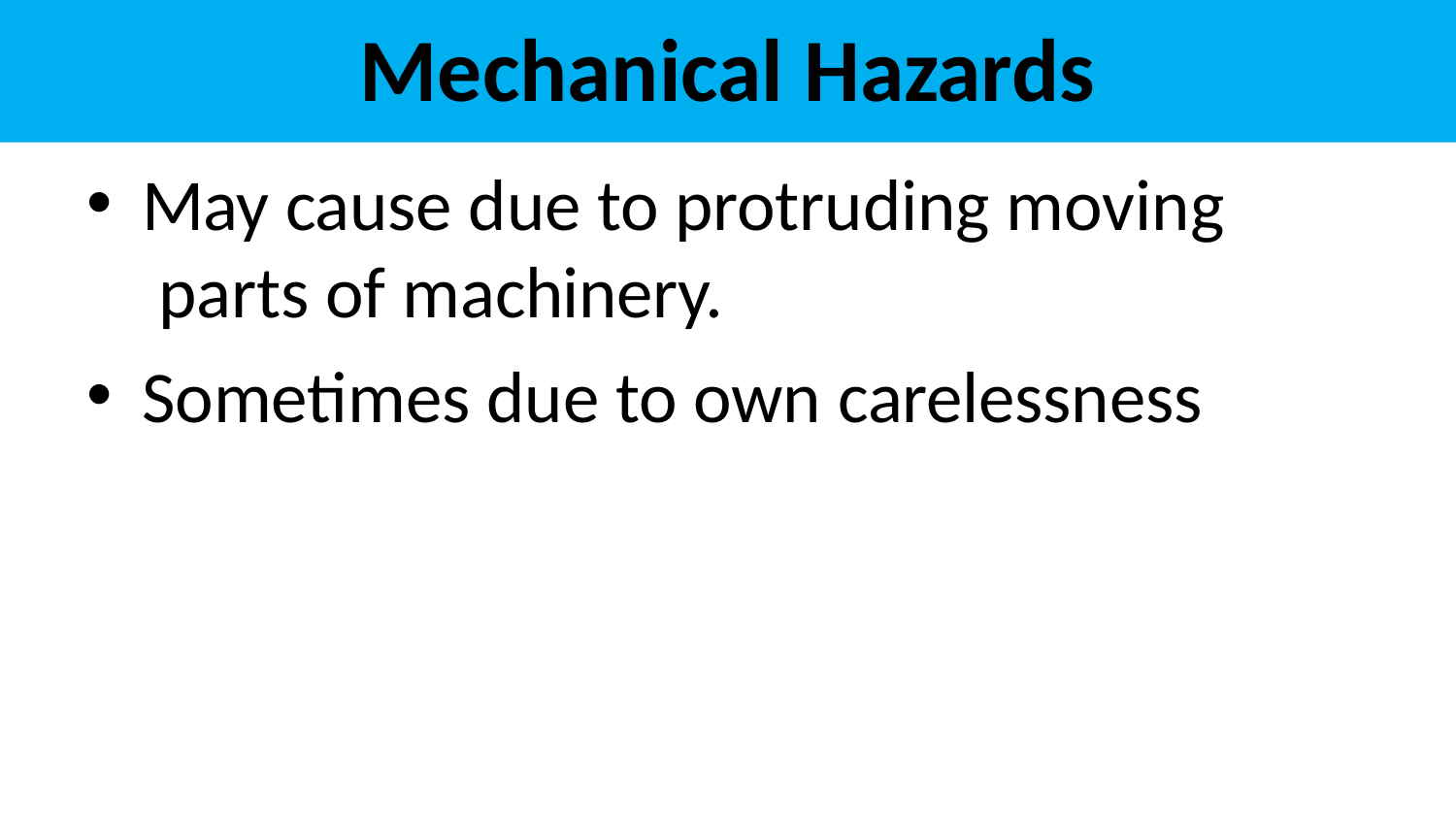

# Mechanical Hazards
May cause due to protruding moving  parts of machinery.
Sometimes due to own carelessness